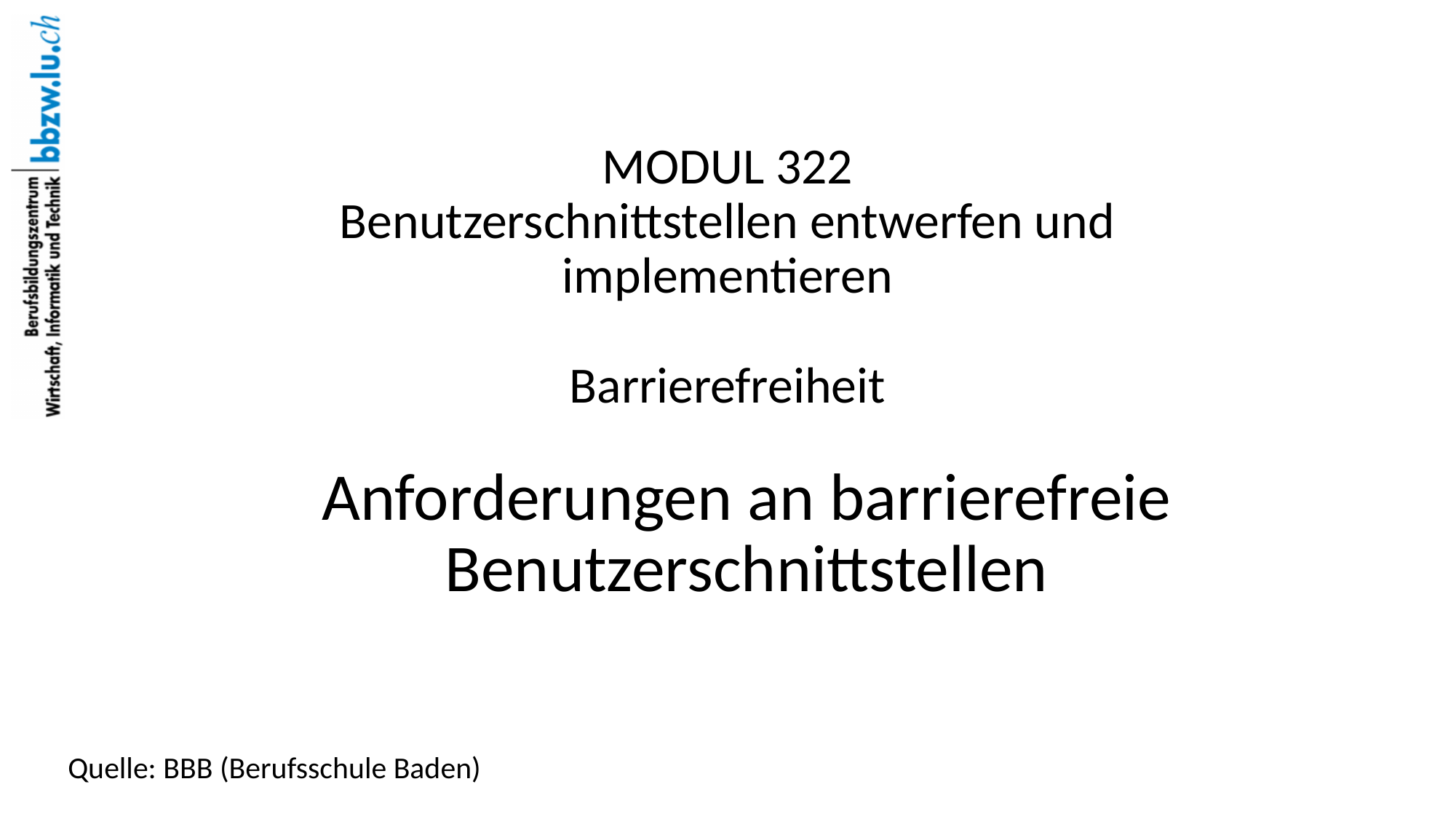

# MODUL 322 Benutzerschnittstellen entwerfen und implementieren Barrierefreiheit
Anforderungen an barrierefreie Benutzerschnittstellen

Quelle: BBB (Berufsschule Baden)